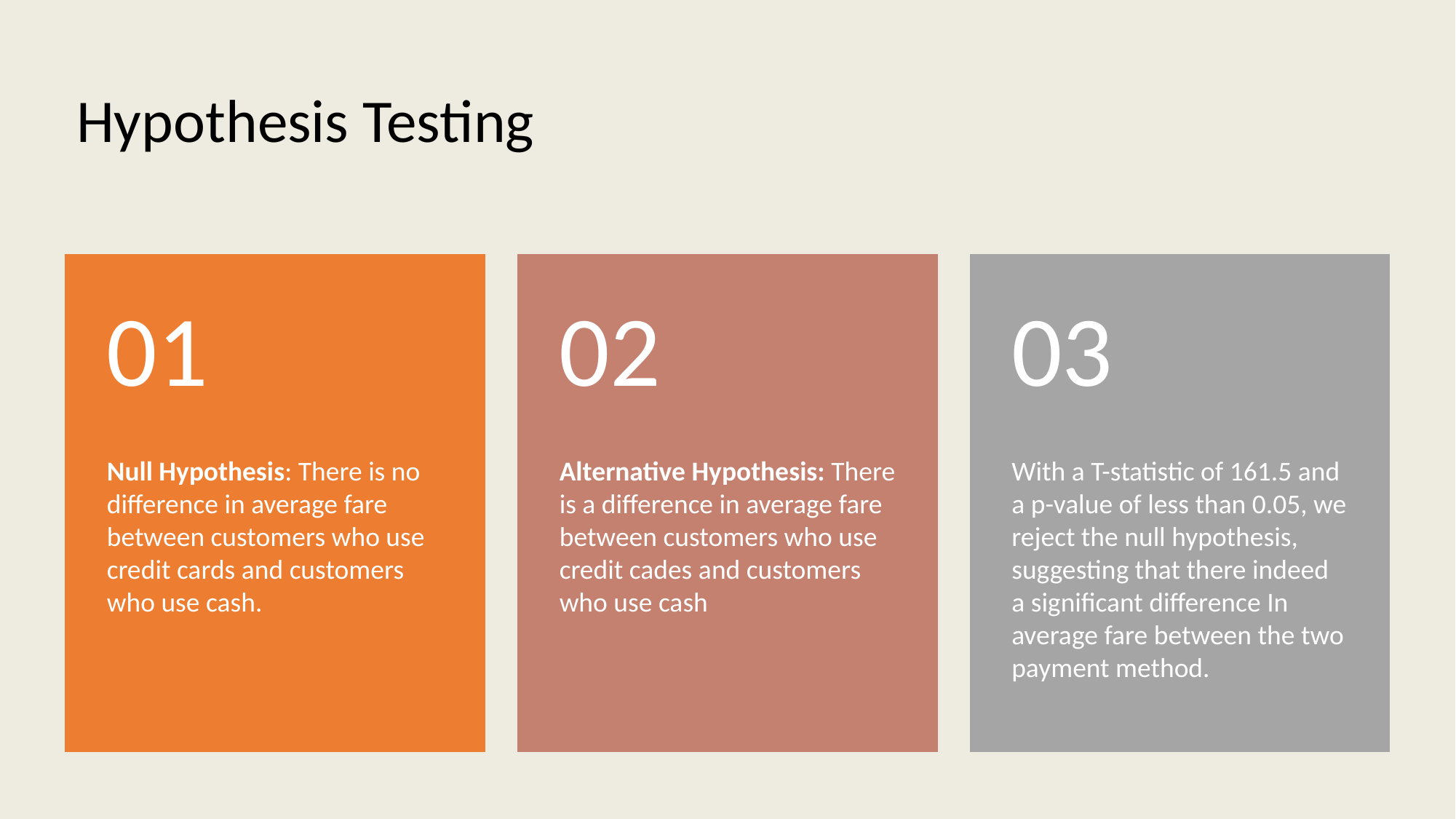

Hypothesis Testing
Null Hypothesis: There is no difference in average fare between customers who use credit cards and customers who use cash.
01
Alternative Hypothesis: There is a difference in average fare between customers who use credit cades and customers who use cash
02
With a T-statistic of 161.5 and a p-value of less than 0.05, we reject the null hypothesis, suggesting that there indeed a significant difference In average fare between the two payment method.
03